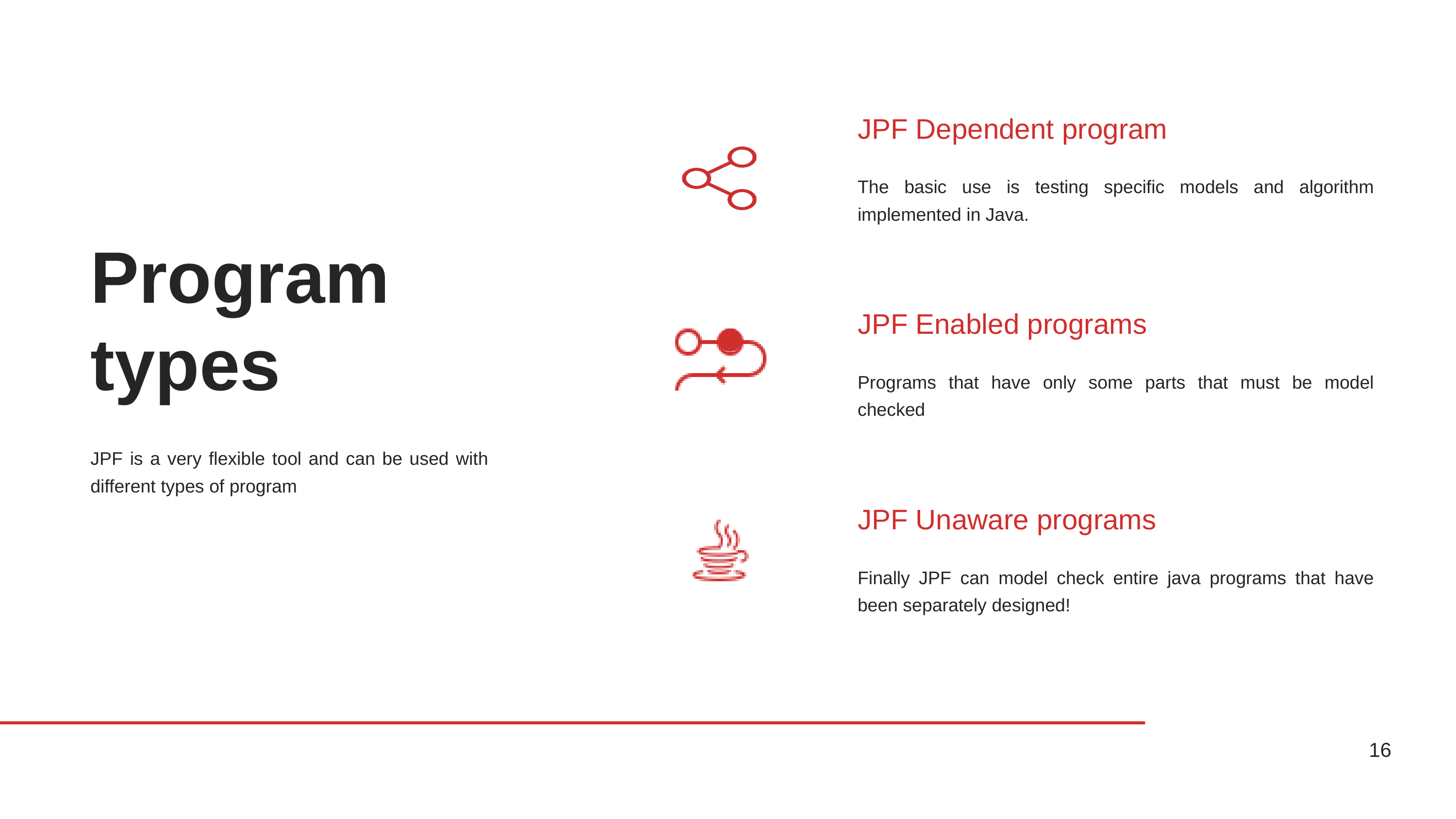

JPF Dependent program

The basic use is testing specific models and algorithm implemented in Java.
Program types
JPF Enabled programs

Programs that have only some parts that must be model checked
JPF is a very flexible tool and can be used with different types of program
JPF Unaware programs

Finally JPF can model check entire java programs that have been separately designed!

16